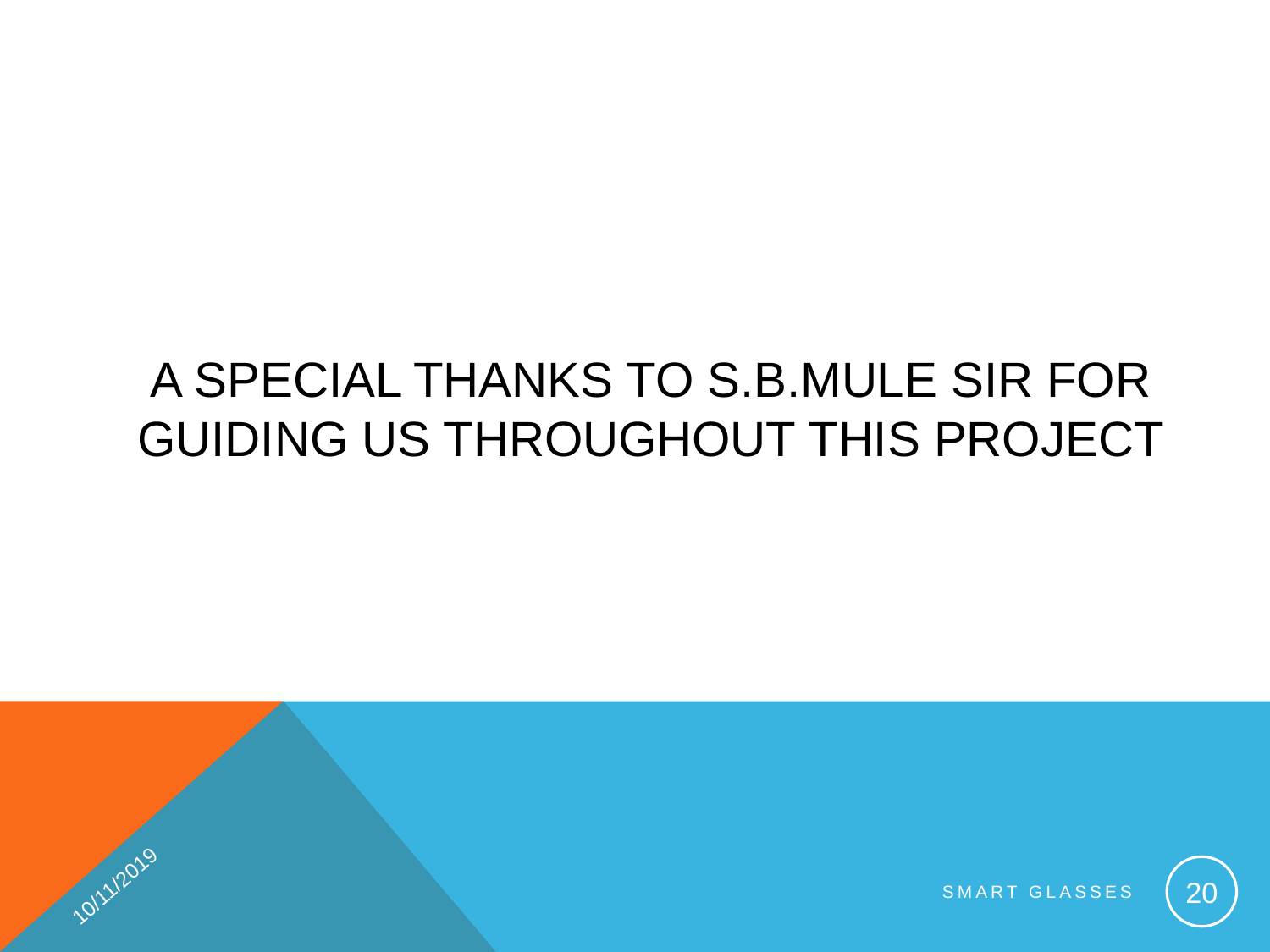

# A special thanks to S.B.Mule sir for guiding us throughout this project
10/11/2019
20
Smart Glasses